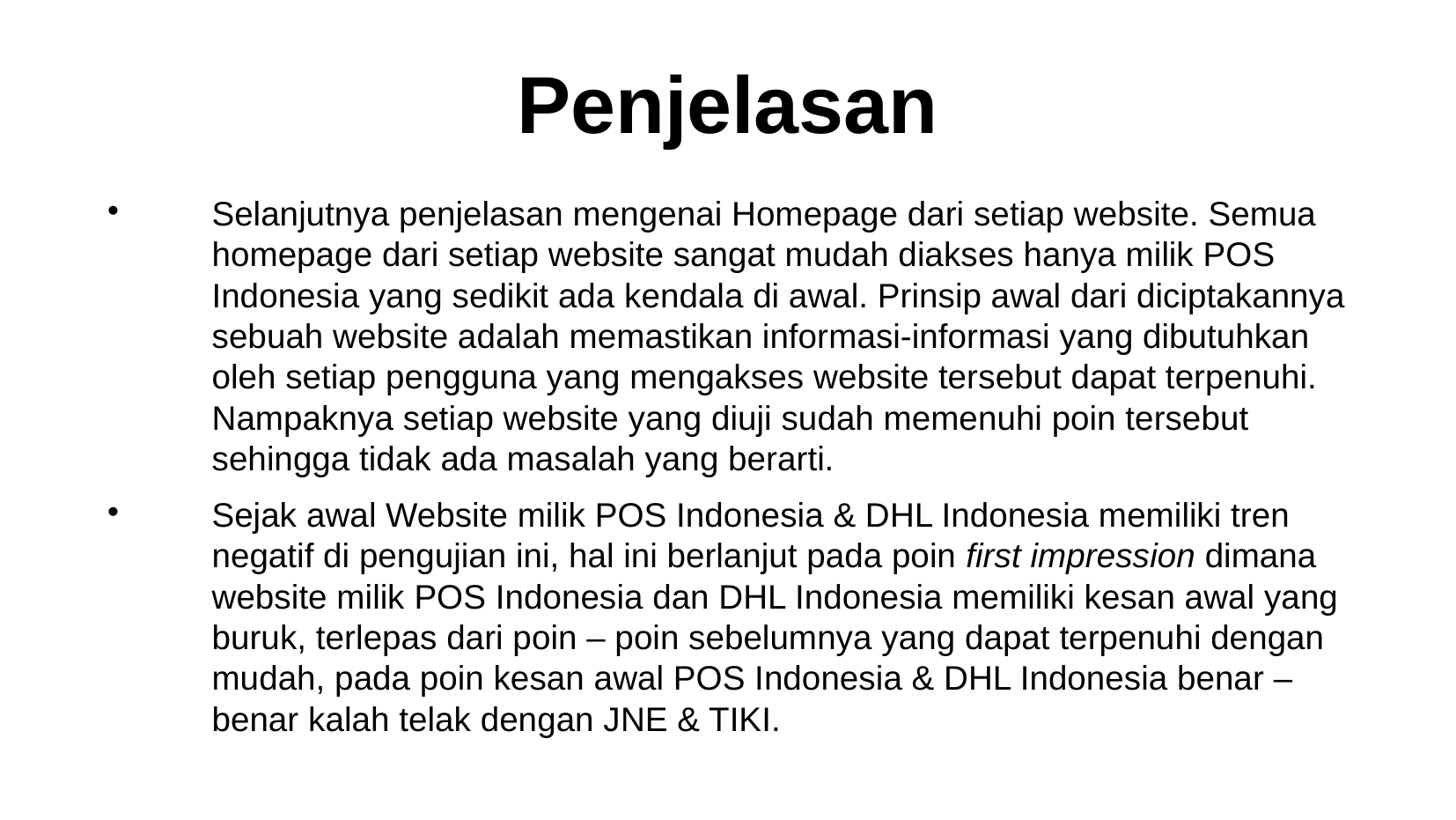

Penjelasan
Selanjutnya penjelasan mengenai Homepage dari setiap website. Semua homepage dari setiap website sangat mudah diakses hanya milik POS Indonesia yang sedikit ada kendala di awal. Prinsip awal dari diciptakannya sebuah website adalah memastikan informasi-informasi yang dibutuhkan oleh setiap pengguna yang mengakses website tersebut dapat terpenuhi. Nampaknya setiap website yang diuji sudah memenuhi poin tersebut sehingga tidak ada masalah yang berarti.
Sejak awal Website milik POS Indonesia & DHL Indonesia memiliki tren negatif di pengujian ini, hal ini berlanjut pada poin first impression dimana website milik POS Indonesia dan DHL Indonesia memiliki kesan awal yang buruk, terlepas dari poin – poin sebelumnya yang dapat terpenuhi dengan mudah, pada poin kesan awal POS Indonesia & DHL Indonesia benar – benar kalah telak dengan JNE & TIKI.